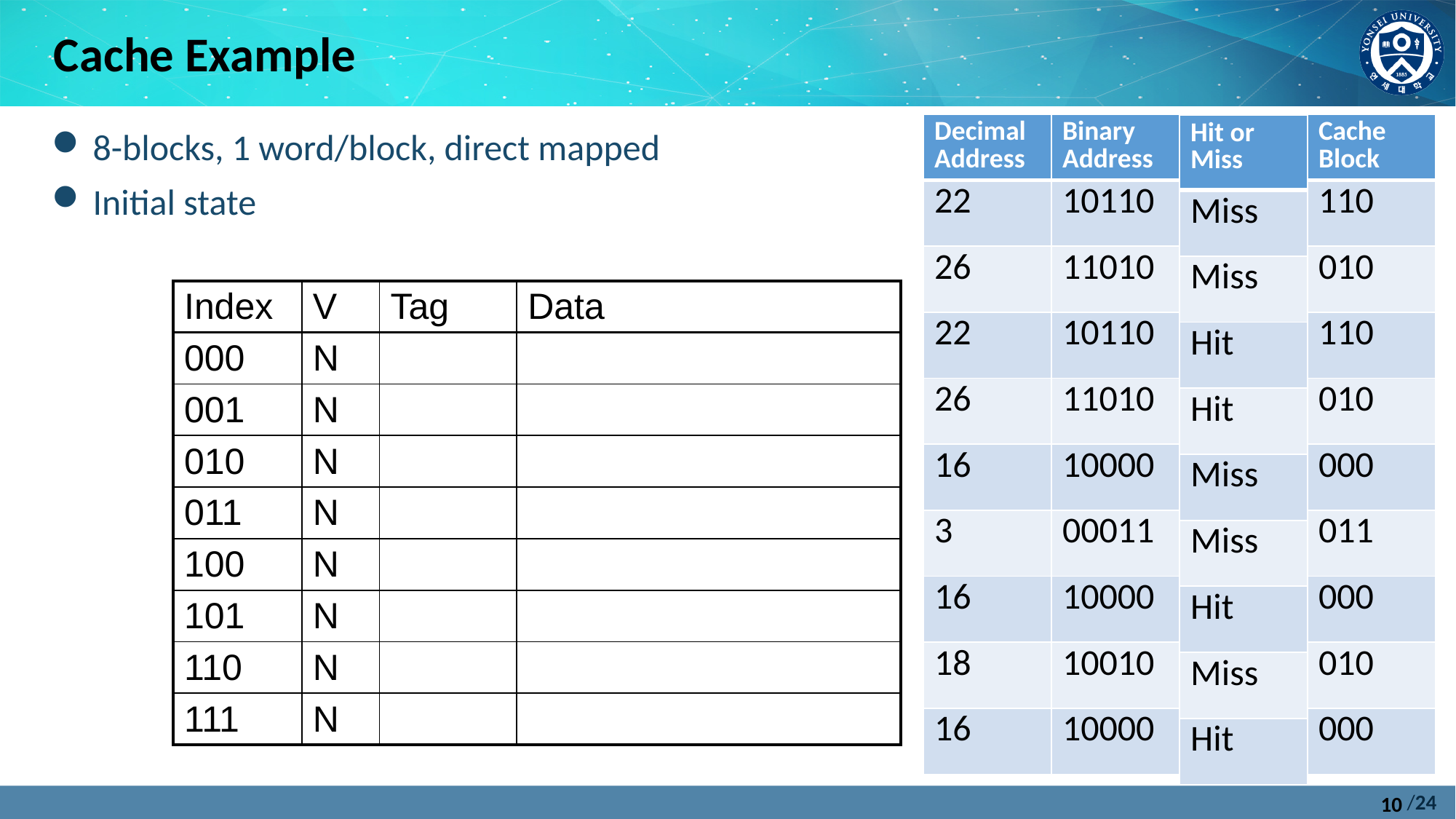

Cache Example
| Decimal Address | Binary Address | Hit or Miss | Cache Block |
| --- | --- | --- | --- |
| 22 | 10110 |  | 110 |
| 26 | 11010 |  | 010 |
| 22 | 10110 |  | 110 |
| 26 | 11010 |  | 010 |
| 16 | 10000 |  | 000 |
| 3 | 00011 |  | 011 |
| 16 | 10000 |  | 000 |
| 18 | 10010 |  | 010 |
| 16 | 10000 |  | 000 |
| Hit or Miss |
| --- |
| Miss |
| Miss |
| Hit |
| Hit |
| Miss |
| Miss |
| Hit |
| Miss |
| Hit |
8-blocks, 1 word/block, direct mapped
Initial state
| Index | V | Tag | Data |
| --- | --- | --- | --- |
| 000 | N |  |  |
| 001 | N |  |  |
| 010 | N |  |  |
| 011 | N |  |  |
| 100 | N |  |  |
| 101 | N |  |  |
| 110 | N |  |  |
| 111 | N |  |  |
10